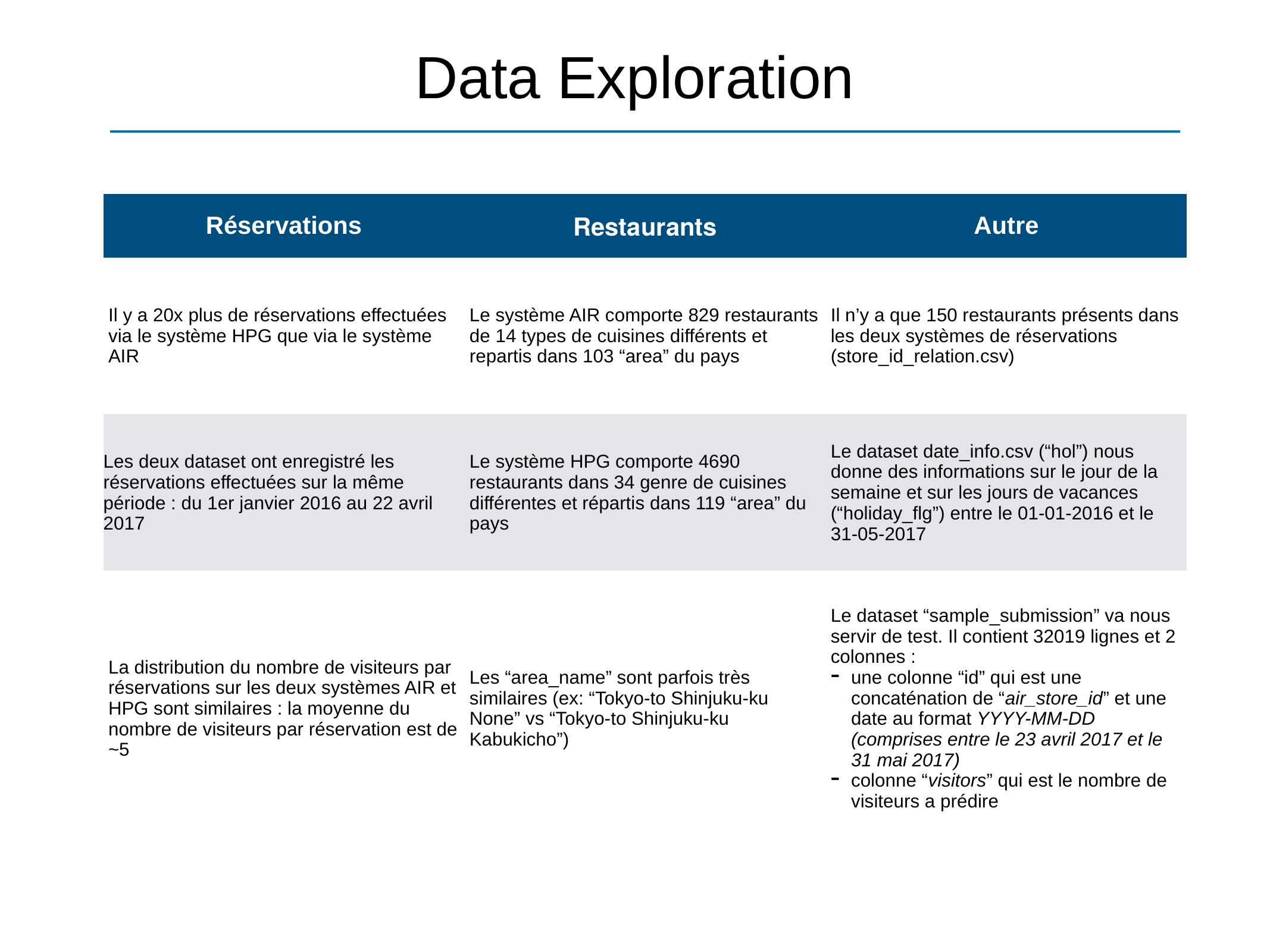

# Data Exploration

| Réservations | Restaurants | Autre |
| --- | --- | --- |
| Il y a 20x plus de réservations effectuées via le système HPG que via le système AIR | Le système AIR comporte 829 restaurants de 14 types de cuisines différents et repartis dans 103 “area” du pays | Il n’y a que 150 restaurants présents dans les deux systèmes de réservations (store\_id\_relation.csv) |
| Les deux dataset ont enregistré les réservations effectuées sur la même période : du 1er janvier 2016 au 22 avril 2017 | Le système HPG comporte 4690 restaurants dans 34 genre de cuisines différentes et répartis dans 119 “area” du pays | Le dataset date\_info.csv (“hol”) nous donne des informations sur le jour de la semaine et sur les jours de vacances (“holiday\_flg”) entre le 01-01-2016 et le 31-05-2017 |
| La distribution du nombre de visiteurs par réservations sur les deux systèmes AIR et HPG sont similaires : la moyenne du nombre de visiteurs par réservation est de ~5 | Les “area\_name” sont parfois très similaires (ex: “Tokyo-to Shinjuku-ku None” vs “Tokyo-to Shinjuku-ku Kabukicho”) | Le dataset “sample\_submission” va nous servir de test. Il contient 32019 lignes et 2 colonnes : une colonne “id” qui est une concaténation de “air\_store\_id” et une date au format YYYY-MM-DD (comprises entre le 23 avril 2017 et le 31 mai 2017) colonne “visitors” qui est le nombre de visiteurs a prédire |
6